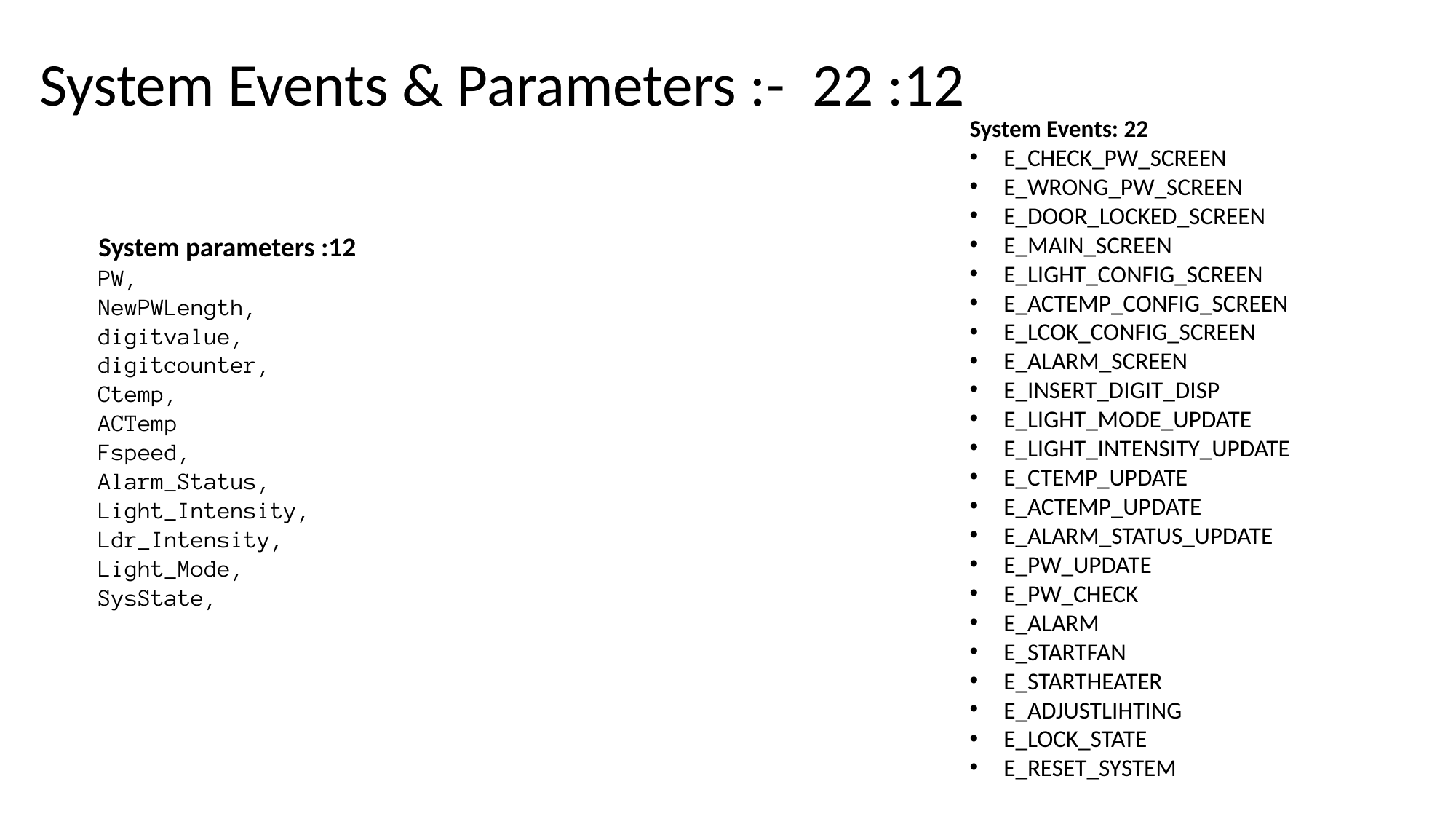

# System Events & Parameters :-  22 :12
System Events: 22
E_CHECK_PW_SCREEN
E_WRONG_PW_SCREEN
E_DOOR_LOCKED_SCREEN
E_MAIN_SCREEN
E_LIGHT_CONFIG_SCREEN
E_ACTEMP_CONFIG_SCREEN
E_LCOK_CONFIG_SCREEN
E_ALARM_SCREEN
E_INSERT_DIGIT_DISP
E_LIGHT_MODE_UPDATE
E_LIGHT_INTENSITY_UPDATE
E_CTEMP_UPDATE
E_ACTEMP_UPDATE
E_ALARM_STATUS_UPDATE
E_PW_UPDATE
E_PW_CHECK
E_ALARM
E_STARTFAN
E_STARTHEATER
E_ADJUSTLIHTING
E_LOCK_STATE
E_RESET_SYSTEM

System parameters :12
PW,
NewPWLength,
digitvalue,
digitcounter,
Ctemp,
ACTemp
Fspeed,
Alarm_Status,
Light_Intensity,
Ldr_Intensity,
Light_Mode,
SysState,